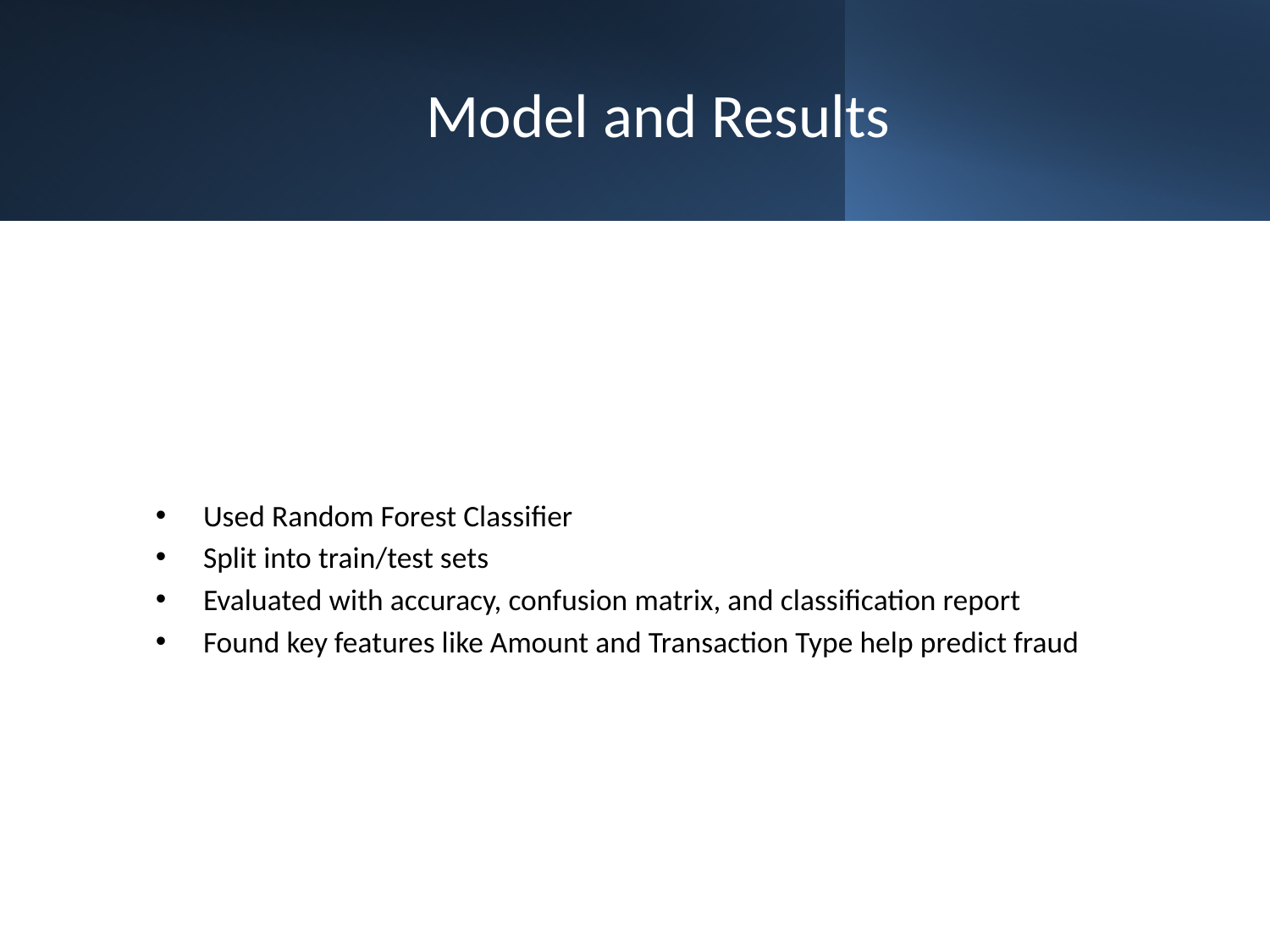

# Model and Results
Used Random Forest Classifier
Split into train/test sets
Evaluated with accuracy, confusion matrix, and classification report
Found key features like Amount and Transaction Type help predict fraud